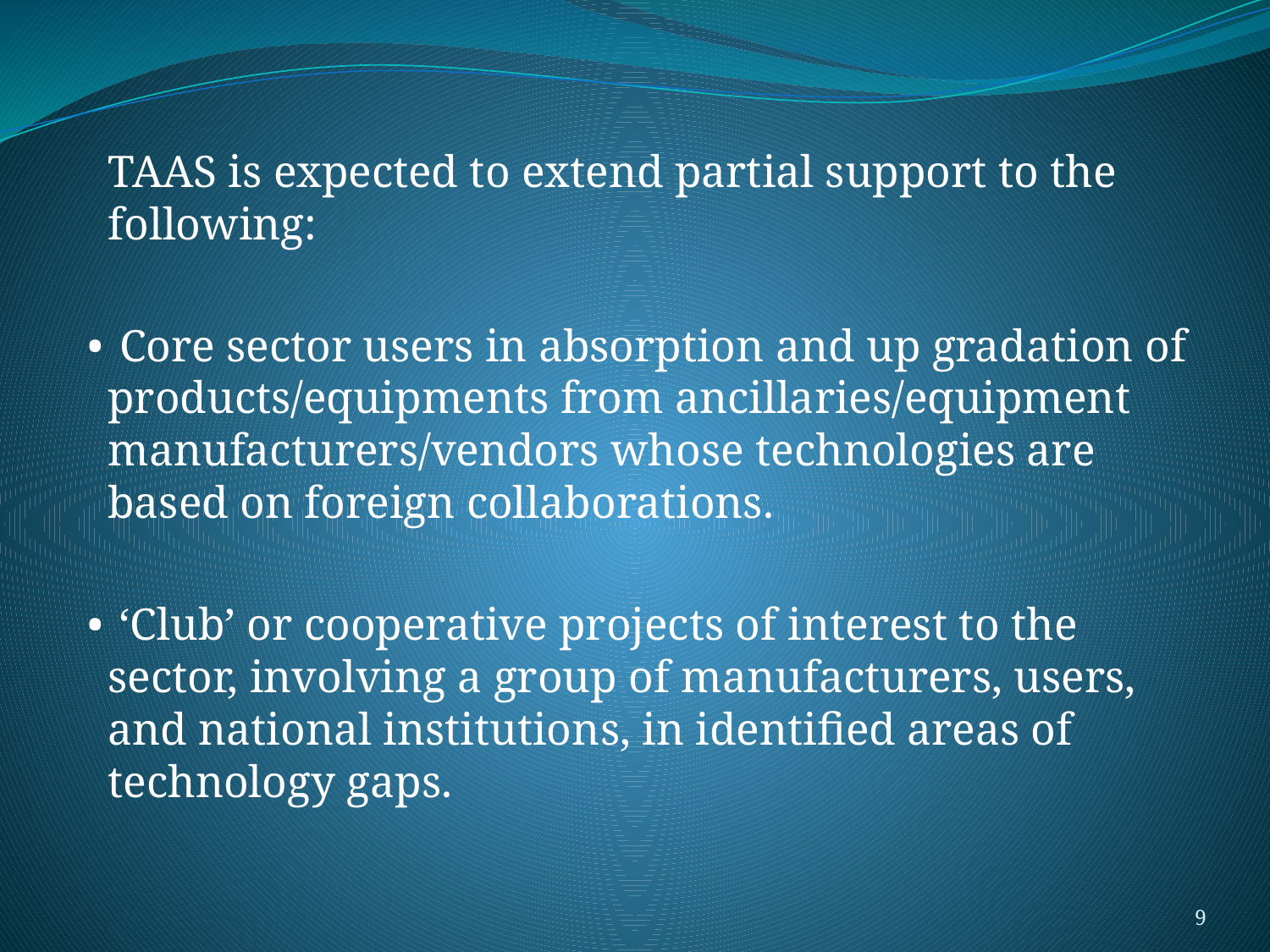

TAAS is expected to extend partial support to the following:

 •	 Core sector users in absorption and up gradation of products/equipments from ancillaries/equipment manufacturers/vendors whose technologies are based on foreign collaborations.

 •	 ‘Club’ or cooperative projects of interest to the sector, involving a group of manufacturers, users, and national institutions, in identified areas of technology gaps.

9